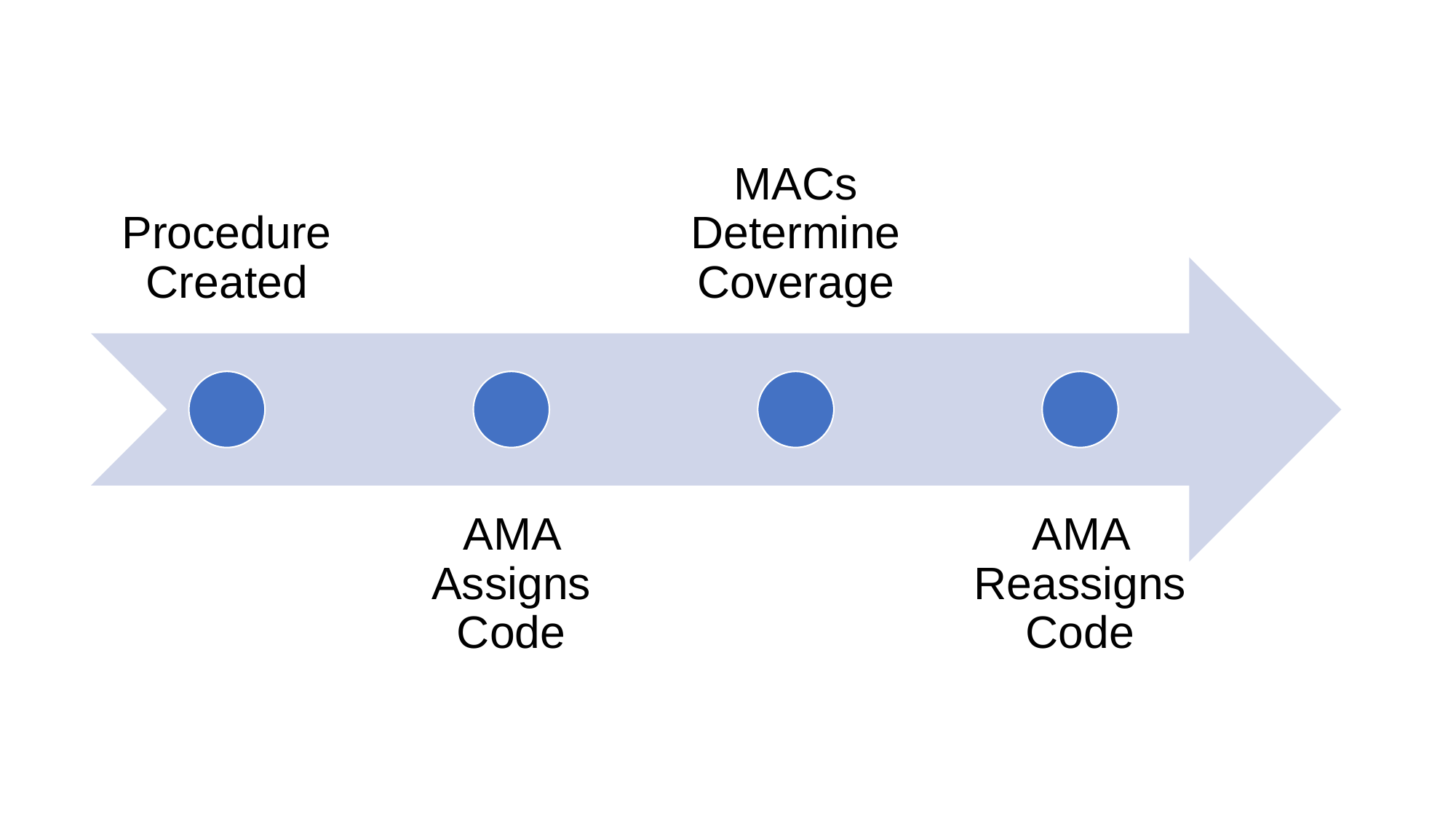

Procedure Created
AMA Assigns Code
MACs Determine Coverage
AMA Reassigns Code